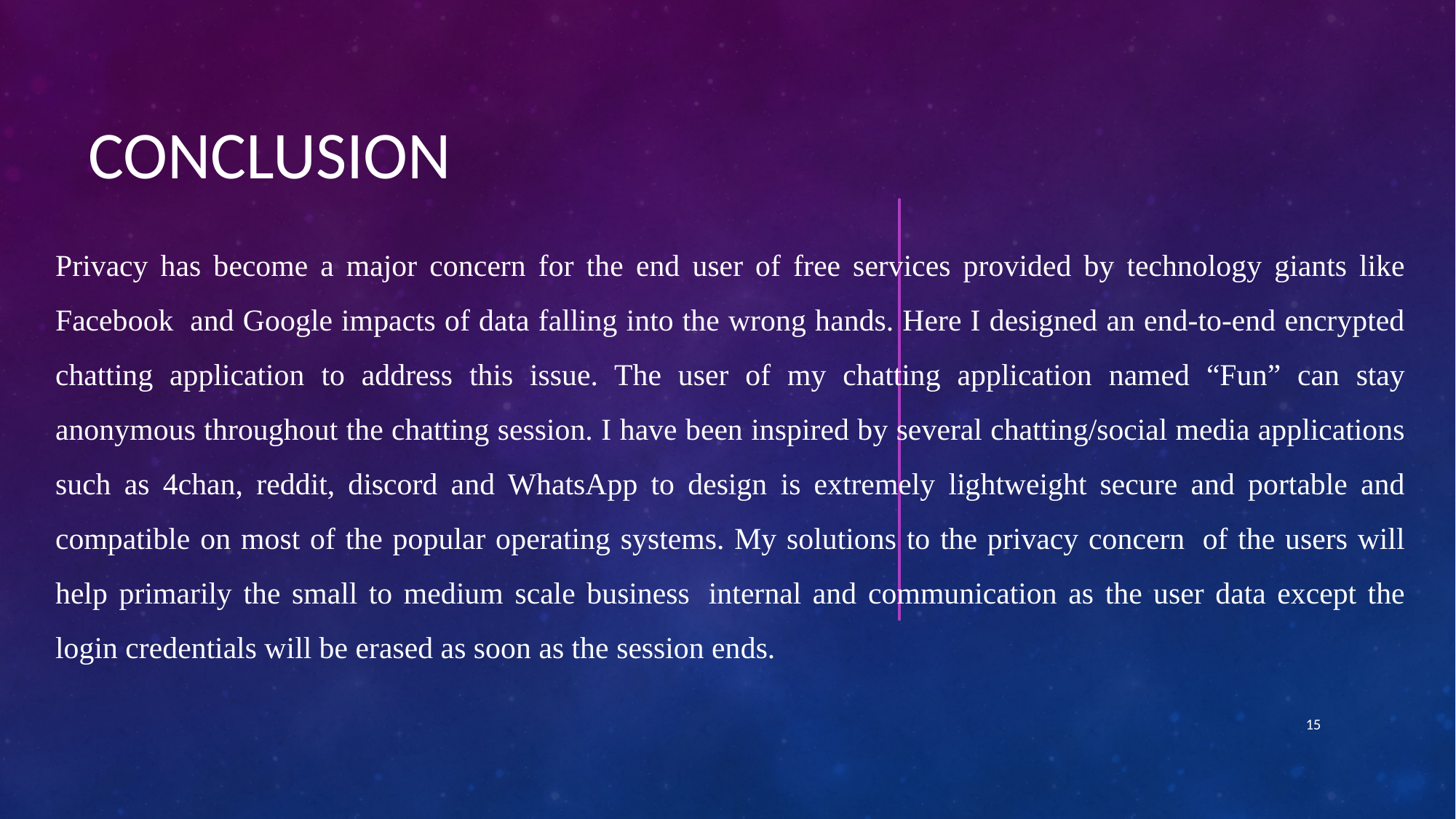

Conclusion
Privacy has become a major concern for the end user of free services provided by technology giants like Facebook  and Google impacts of data falling into the wrong hands. Here I designed an end-to-end encrypted chatting application to address this issue. The user of my chatting application named “Fun” can stay anonymous throughout the chatting session. I have been inspired by several chatting/social media applications such as 4chan, reddit, discord and WhatsApp to design is extremely lightweight secure and portable and compatible on most of the popular operating systems. My solutions to the privacy concern  of the users will help primarily the small to medium scale business  internal and communication as the user data except the login credentials will be erased as soon as the session ends.
15